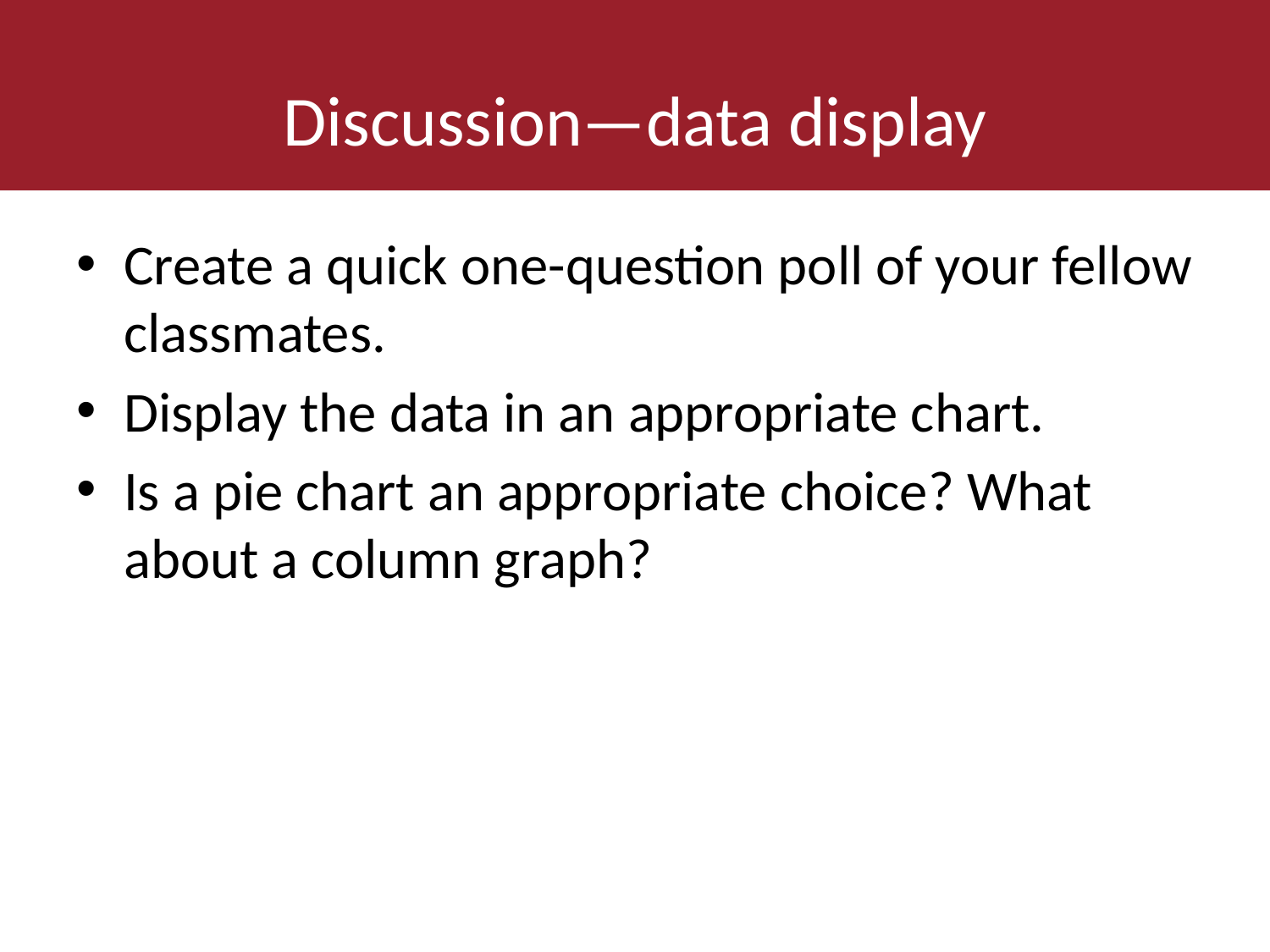

# Discussion—data display
Create a quick one-question poll of your fellow classmates.
Display the data in an appropriate chart.
Is a pie chart an appropriate choice? What about a column graph?